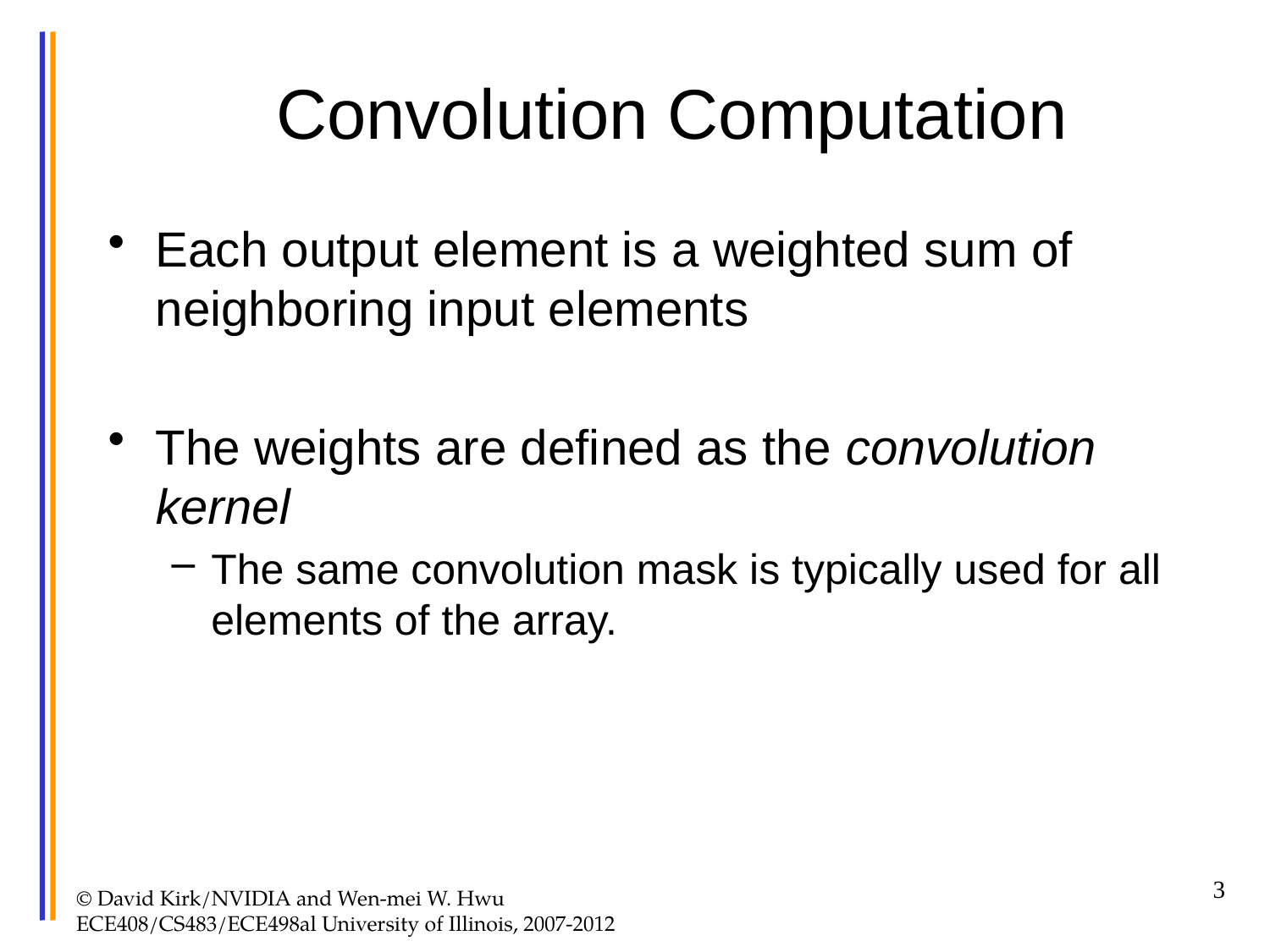

# Convolution Computation
Each output element is a weighted sum of neighboring input elements

The weights are defined as the convolution kernel
The same convolution mask is typically used for all elements of the array.
3
© David Kirk/NVIDIA and Wen-mei W. Hwu       ECE408/CS483/ECE498al University of Illinois, 2007-2012